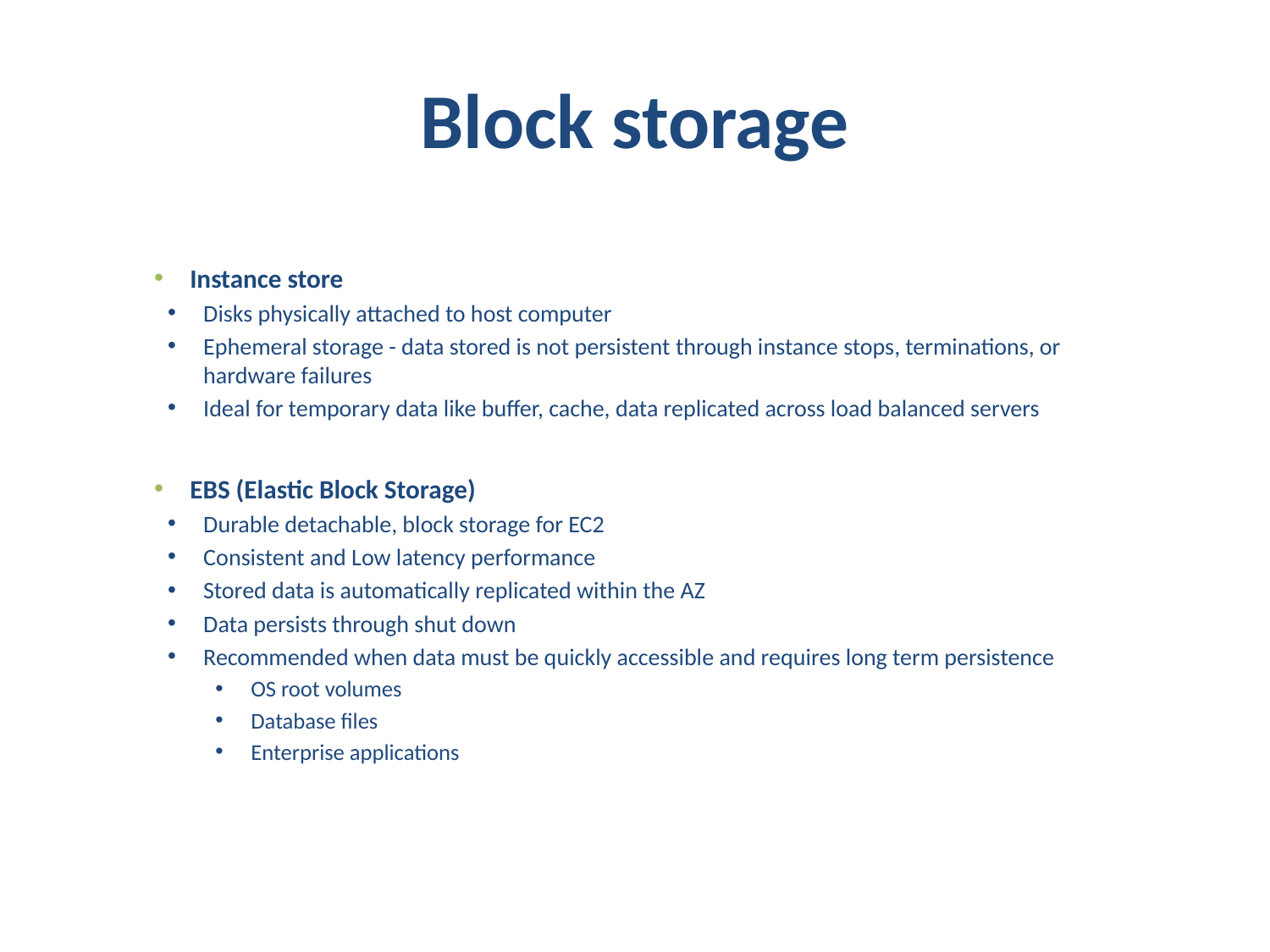

# Block storage
Instance store
Disks physically attached to host computer
Ephemeral storage - data stored is not persistent through instance stops, terminations, or hardware failures
Ideal for temporary data like buffer, cache, data replicated across load balanced servers

EBS (Elastic Block Storage)
Durable detachable, block storage for EC2
Consistent and Low latency performance
Stored data is automatically replicated within the AZ
Data persists through shut down
Recommended when data must be quickly accessible and requires long term persistence
OS root volumes
Database files
Enterprise applications